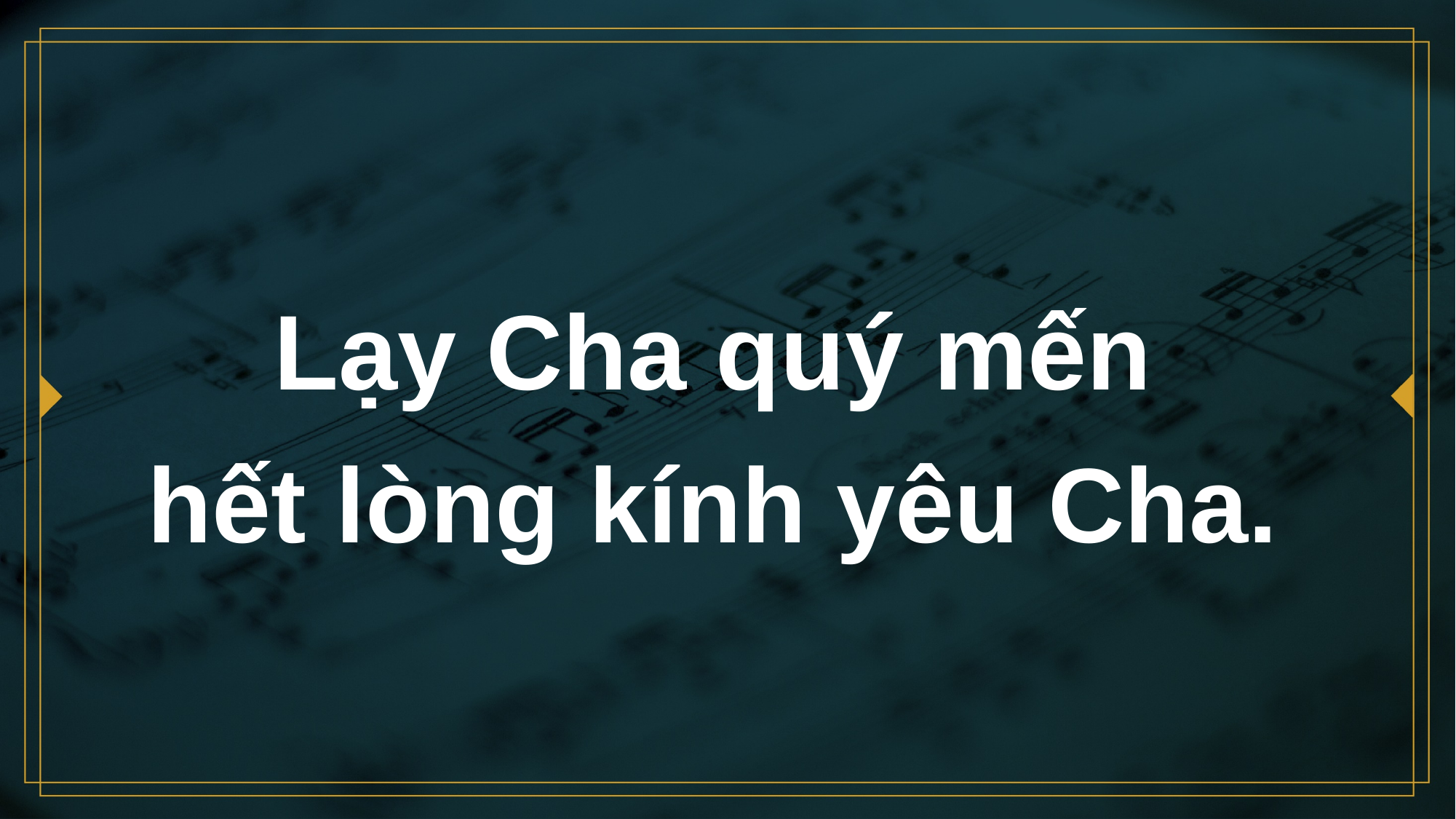

# Lạy Cha quý mến hết lòng kính yêu Cha.